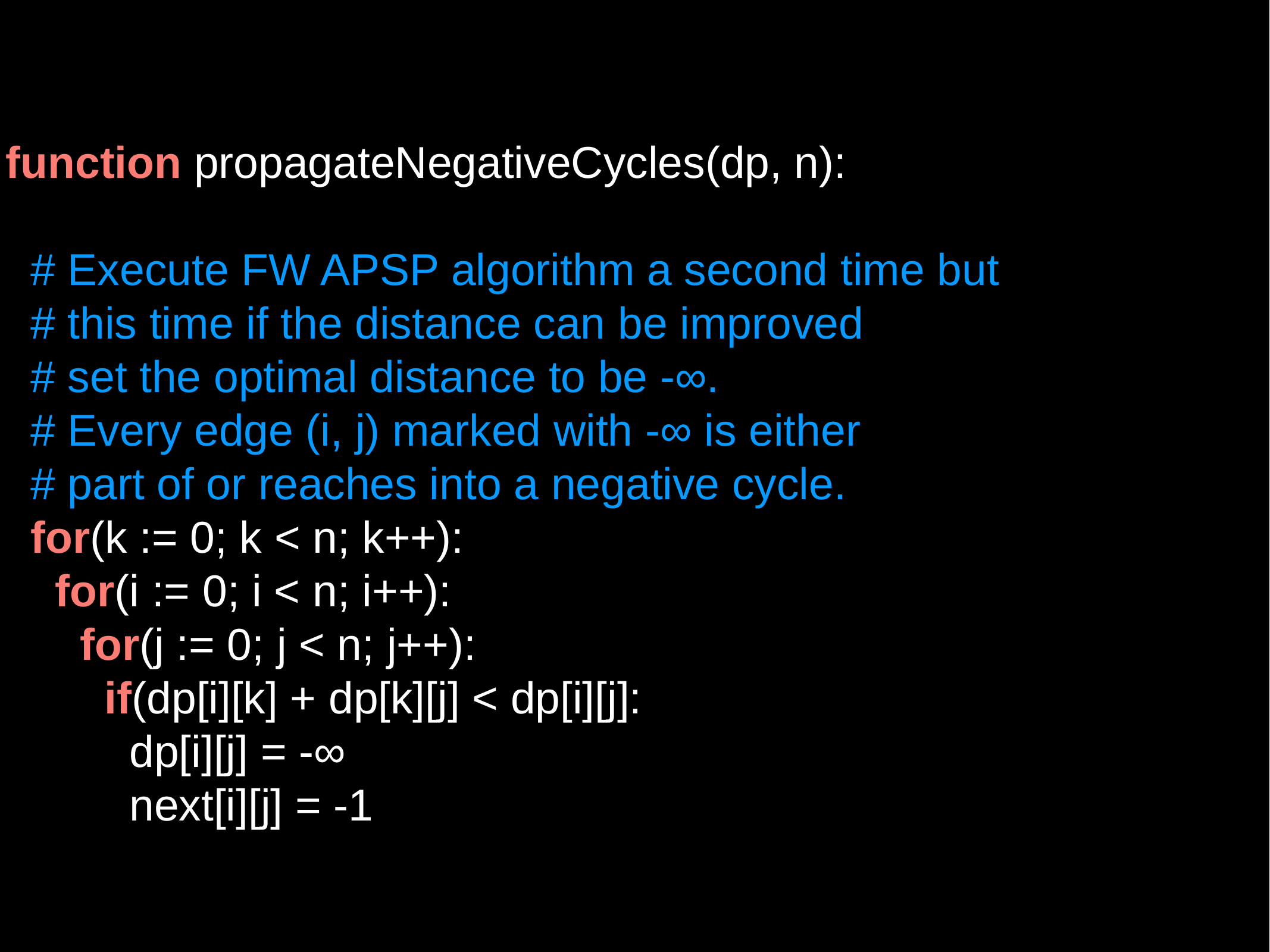

function propagateNegativeCycles(dp, n):

  # Execute FW APSP algorithm a second time but
  # this time if the distance can be improved
  # set the optimal distance to be -∞.
  # Every edge (i, j) marked with -∞ is either
  # part of or reaches into a negative cycle.
  for(k := 0; k < n; k++):
    for(i := 0; i < n; i++):
      for(j := 0; j < n; j++):
        if(dp[i][k] + dp[k][j] < dp[i][j]:
          dp[i][j] = -∞
          next[i][j] = -1